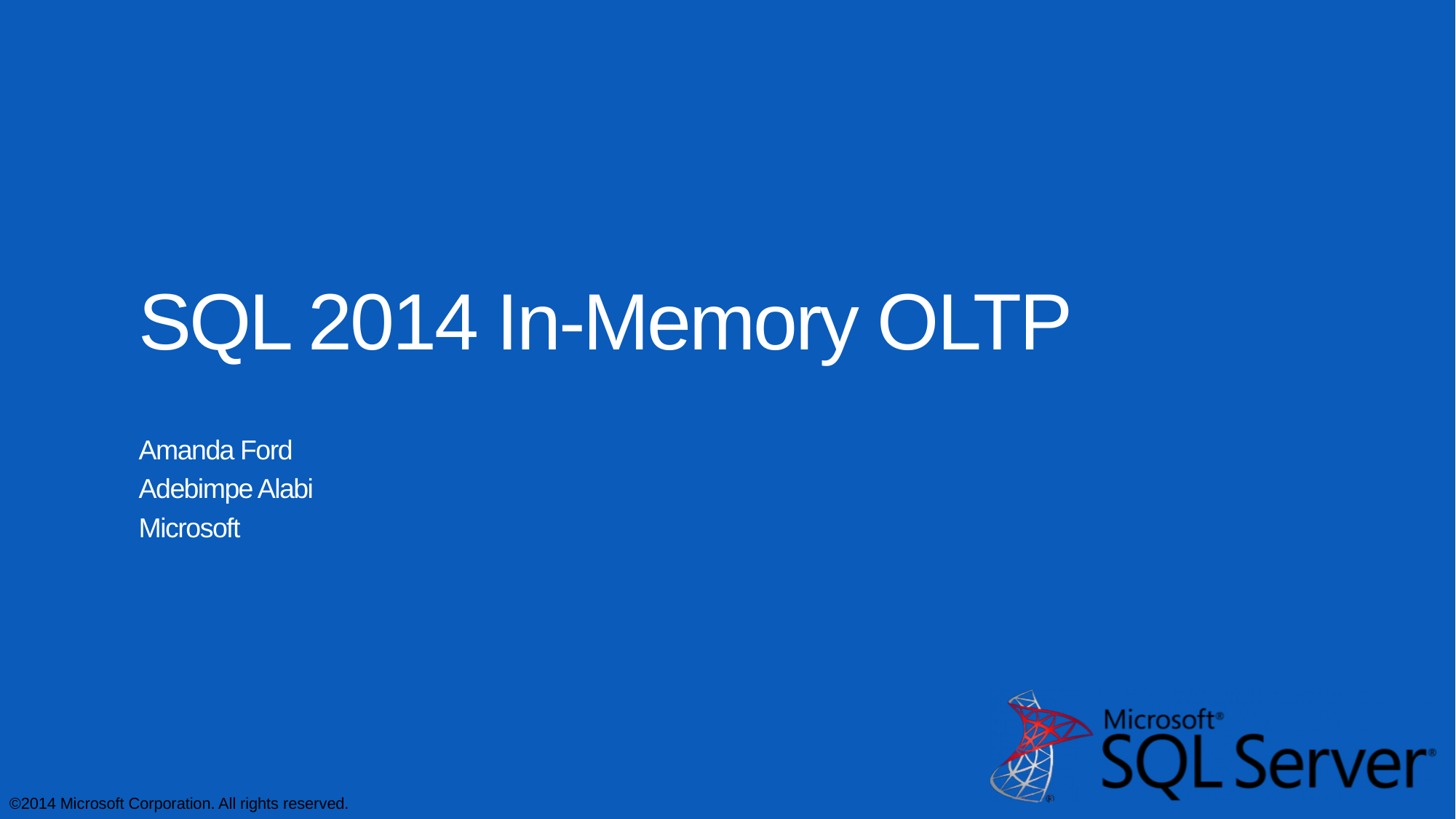

# SQL 2014 In-Memory OLTP
Amanda Ford
Adebimpe Alabi
Microsoft